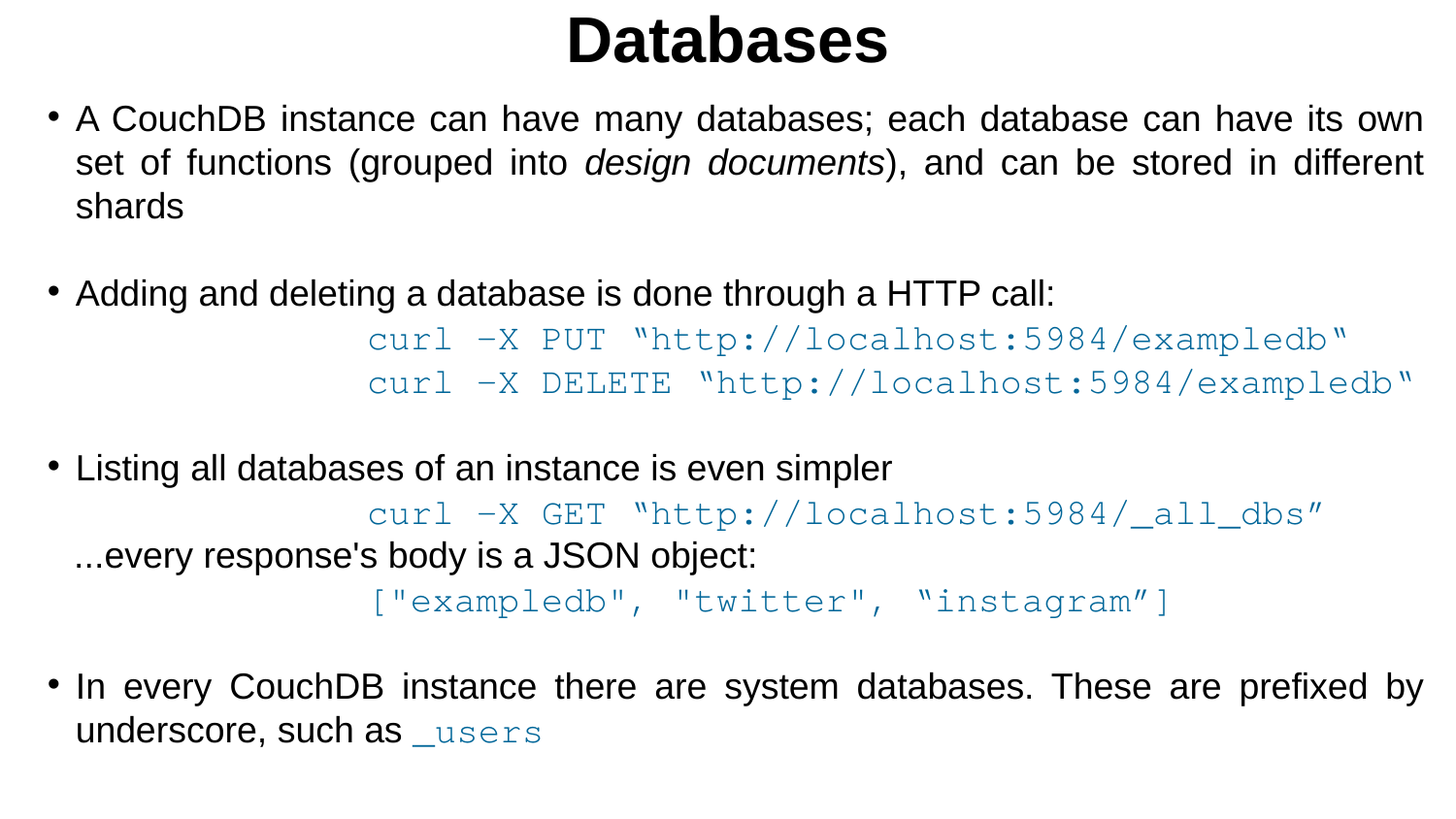

Databases
A CouchDB instance can have many databases; each database can have its own set of functions (grouped into design documents), and can be stored in different shards

Adding and deleting a database is done through a HTTP call:
 			curl -X PUT “http://localhost:5984/exampledb“
 			curl -X DELETE “http://localhost:5984/exampledb“

Listing all databases of an instance is even simpler
 			curl -X GET “http://localhost:5984/_all_dbs”
   ...every response's body is a JSON object:
			["exampledb", "twitter", “instagram”]

In every CouchDB instance there are system databases. These are prefixed by underscore, such as _users